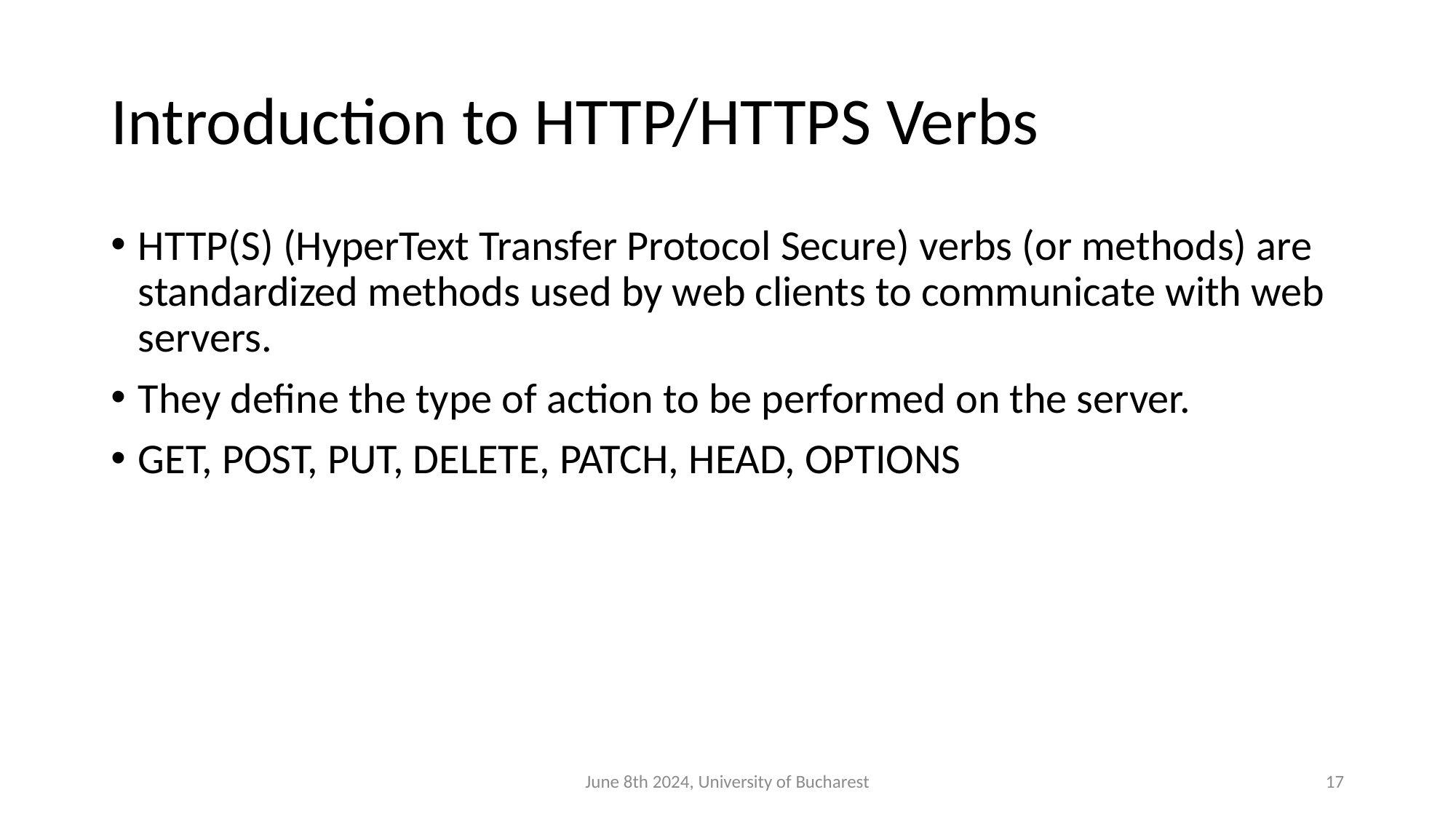

# Introduction to HTTP/HTTPS Verbs
HTTP(S) (HyperText Transfer Protocol Secure) verbs (or methods) are standardized methods used by web clients to communicate with web servers.
They define the type of action to be performed on the server.
GET, POST, PUT, DELETE, PATCH, HEAD, OPTIONS

June 8th 2024, University of Bucharest
17